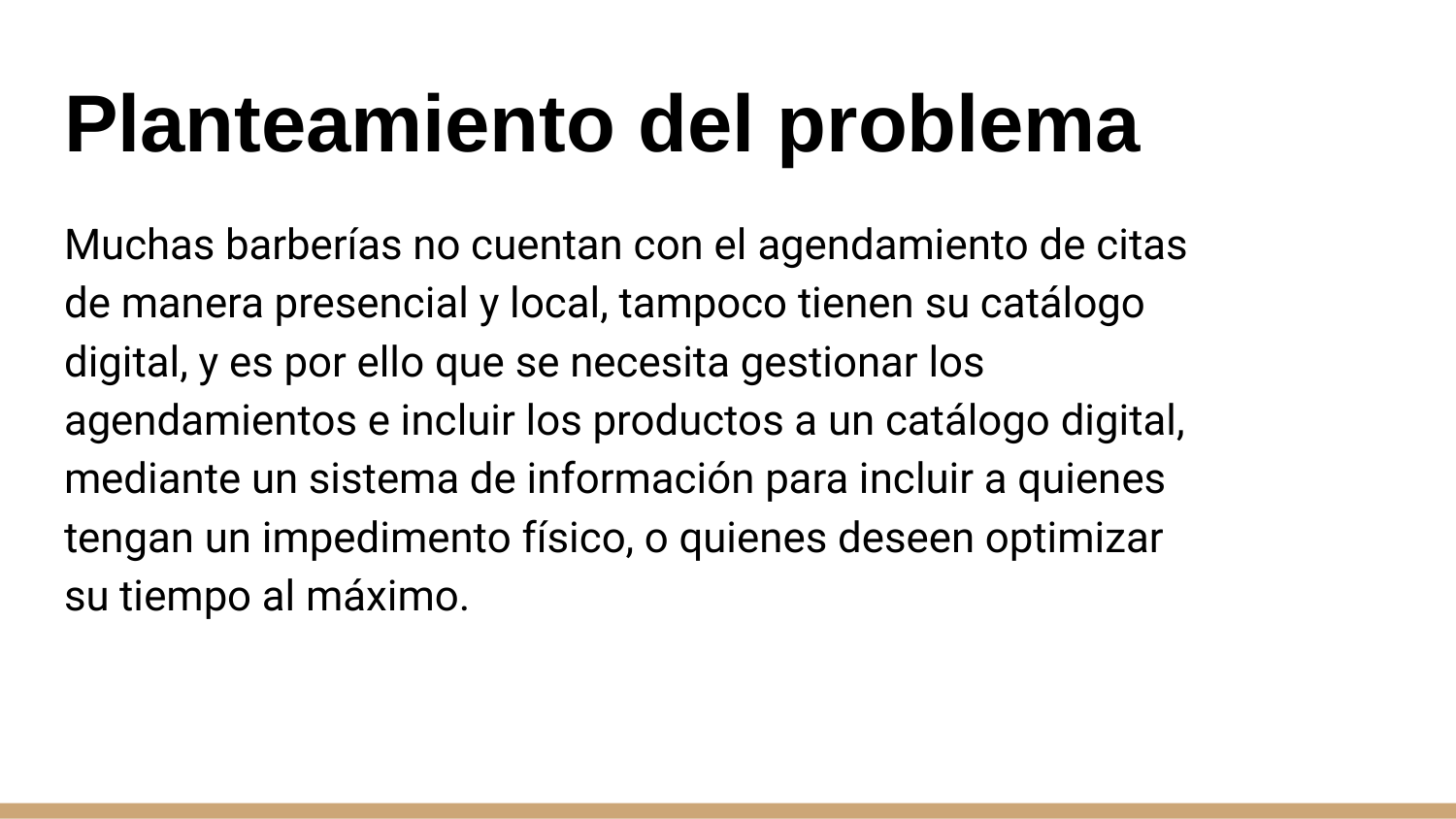

# Planteamiento del problema
Muchas barberías no cuentan con el agendamiento de citas de manera presencial y local, tampoco tienen su catálogo digital, y es por ello que se necesita gestionar los agendamientos e incluir los productos a un catálogo digital, mediante un sistema de información para incluir a quienes tengan un impedimento físico, o quienes deseen optimizar su tiempo al máximo.